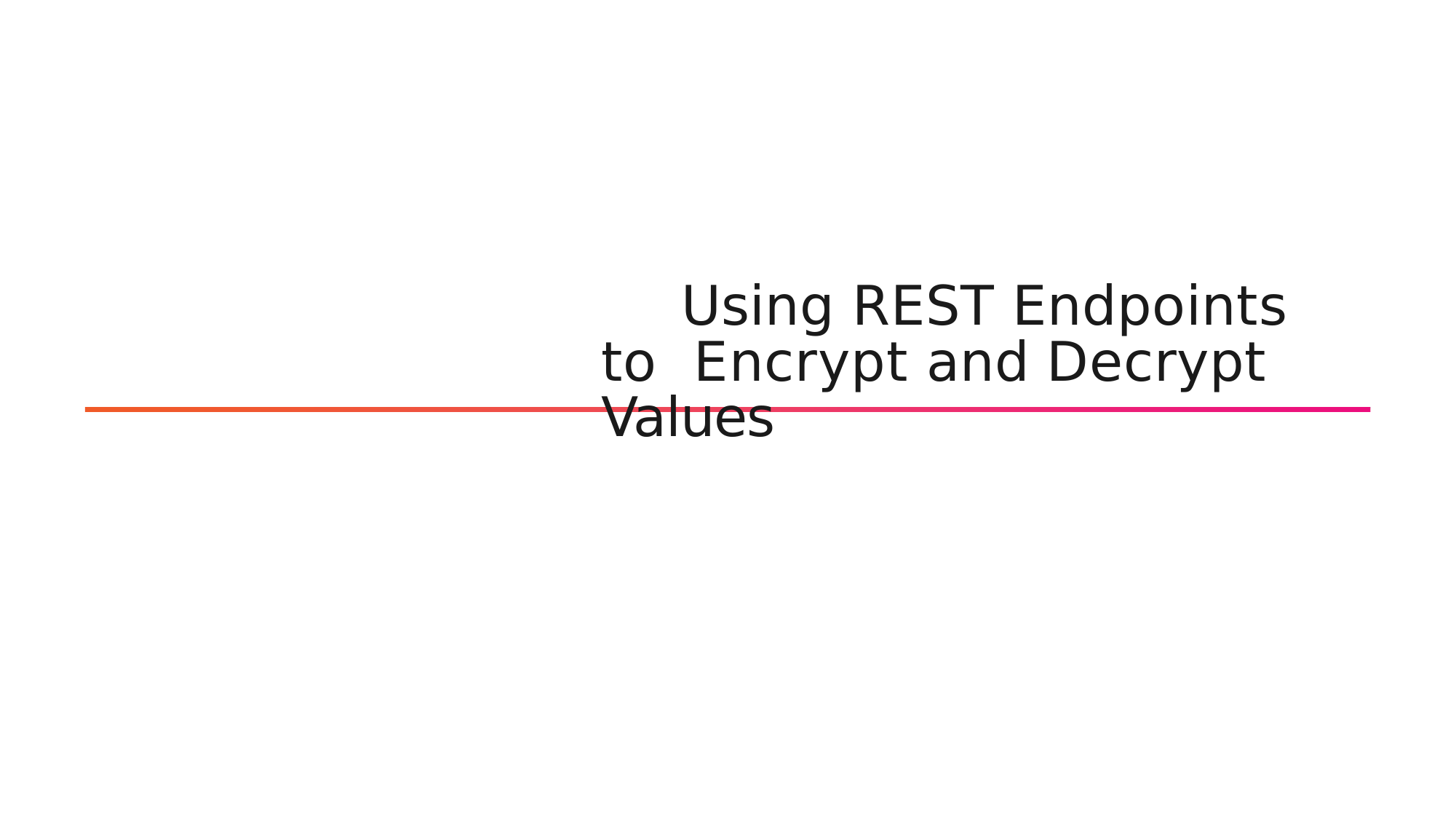

# Using REST Endpoints to  Encrypt and Decrypt Values